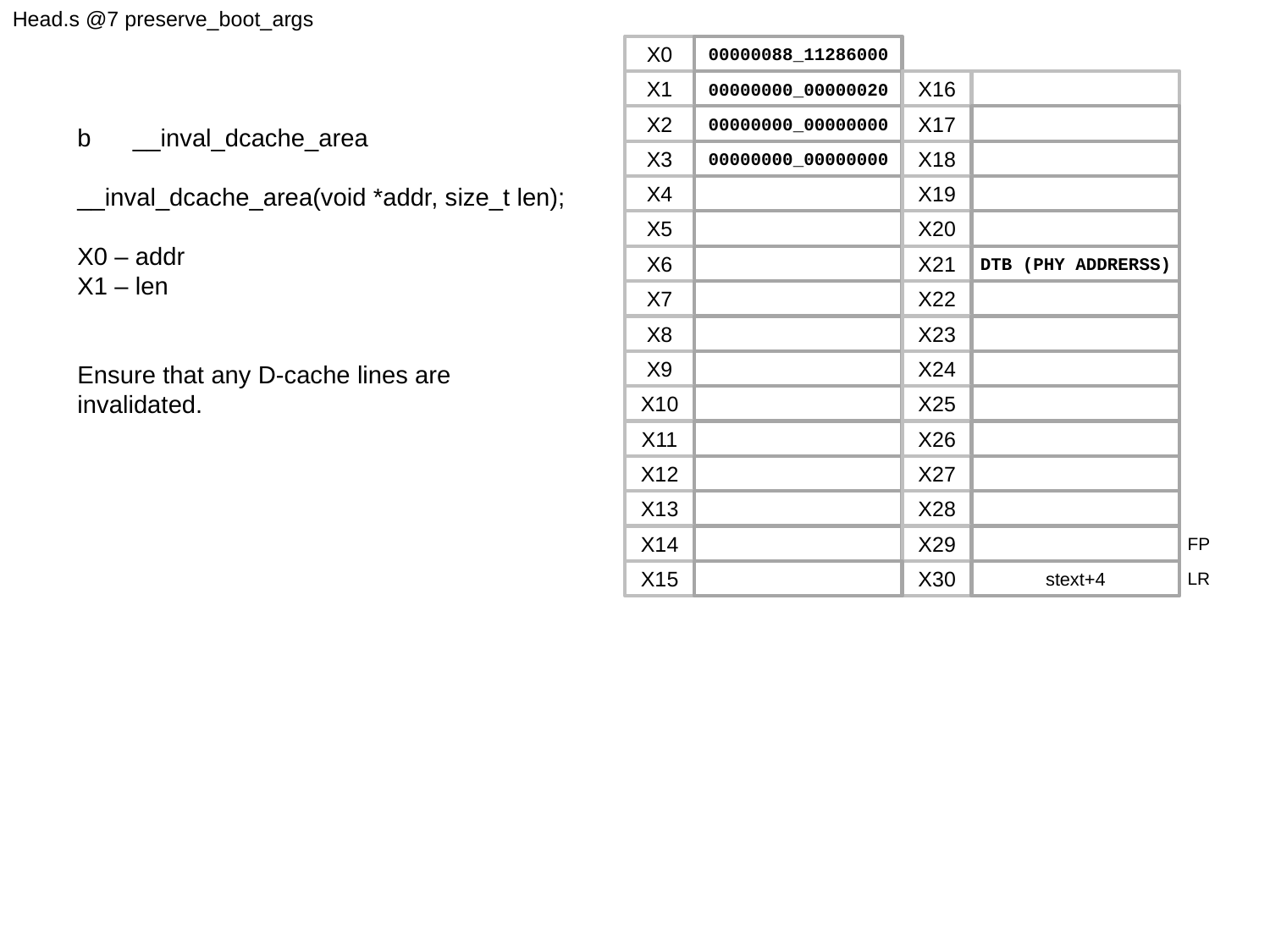

Head.s @7 preserve_boot_args
X0
00000088_11286000
X1
00000000_00000020
X16

X2
00000000_00000000
X17

X3
00000000_00000000
X18

X4

X19

X5

X20

X6

X21
DTB (PHY ADDRERSS)
X7

X22

X8

X23

X9

X24

X10

X25

X11

X26

X12

X27

X13

X28

X14

X29

FP
X15

X30
stext+4
LR
b      __inval_dcache_area

__inval_dcache_area(void *addr, size_t len);

X0 – addr
X1 – len

Ensure that any D-cache lines are invalidated.